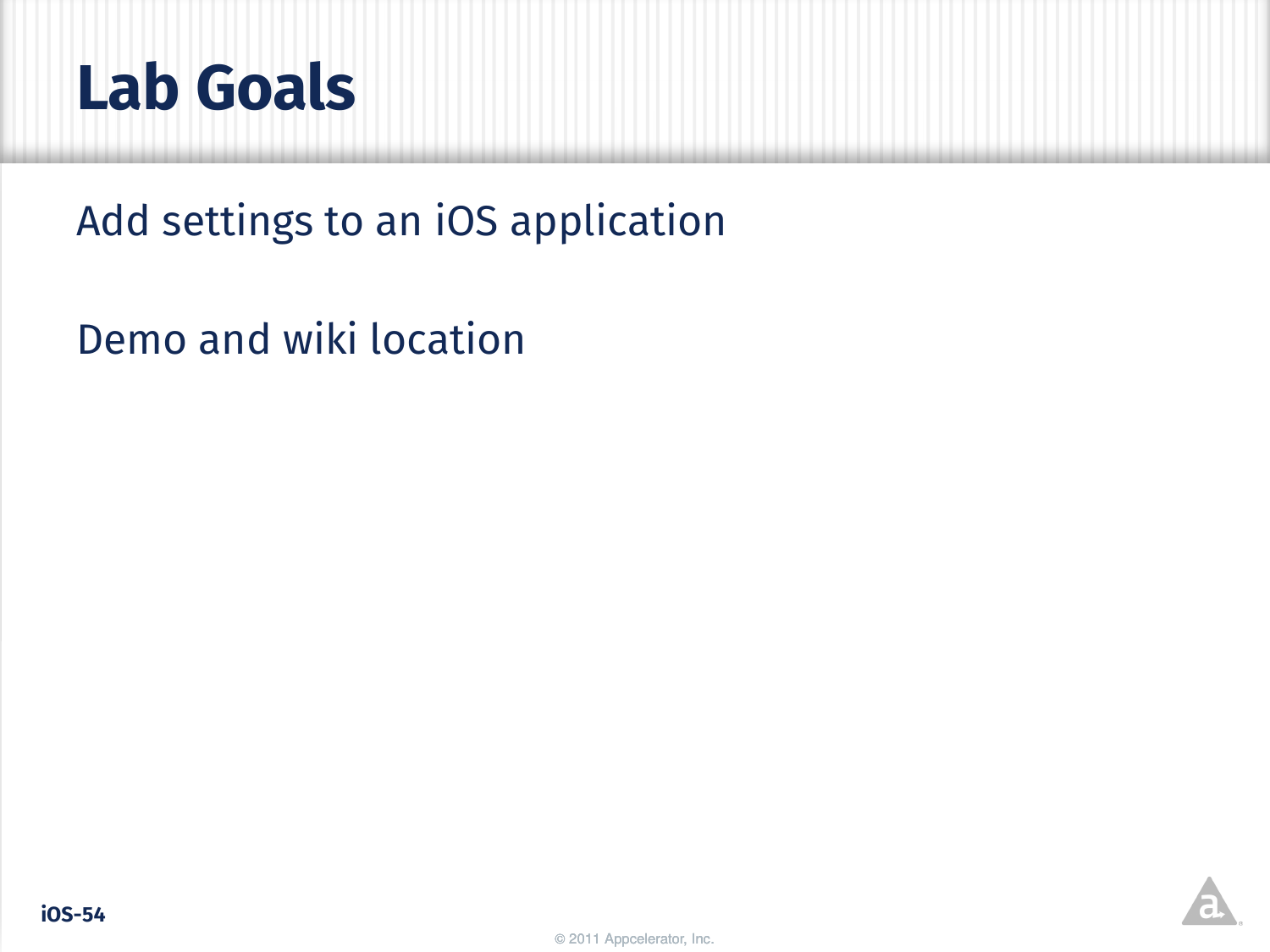

# Lab Goals
Add settings to an iOS application

Demo and wiki location
iOS-54